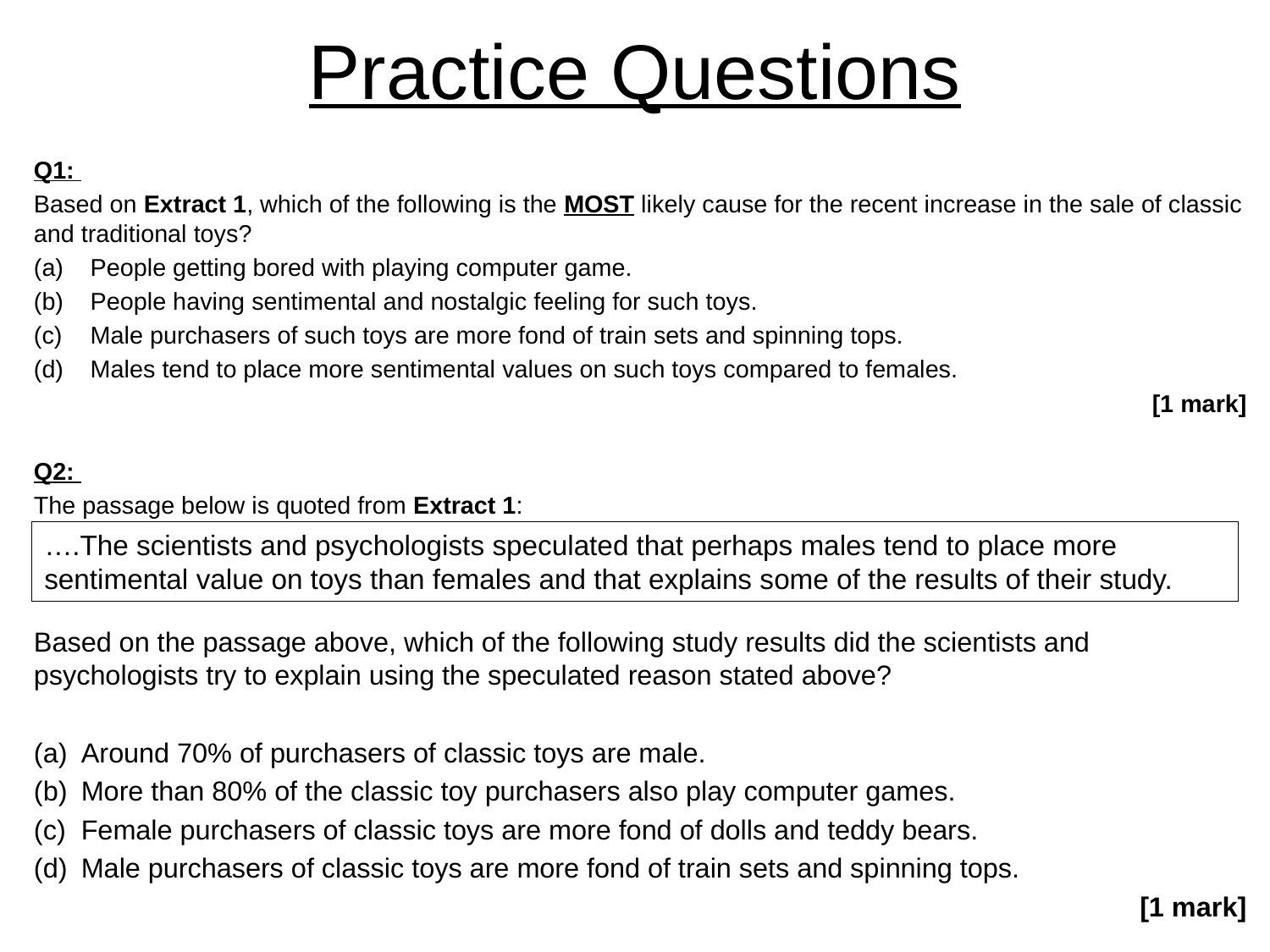

Practice Questions
Q1:
Based on Extract 1, which of the following is the MOST likely cause for the recent increase in the sale of classic and traditional toys?
People getting bored with playing computer game.
People having sentimental and nostalgic feeling for such toys.
Male purchasers of such toys are more fond of train sets and spinning tops.
Males tend to place more sentimental values on such toys compared to females.
[1 mark]

Q2:
The passage below is quoted from Extract 1:
….The scientists and psychologists speculated that perhaps males tend to place more sentimental value on toys than females and that explains some of the results of their study.

Based on the passage above, which of the following study results did the scientists and psychologists try to explain using the speculated reason stated above?

Around 70% of purchasers of classic toys are male.
More than 80% of the classic toy purchasers also play computer games.
Female purchasers of classic toys are more fond of dolls and teddy bears.
Male purchasers of classic toys are more fond of train sets and spinning tops.
[1 mark]